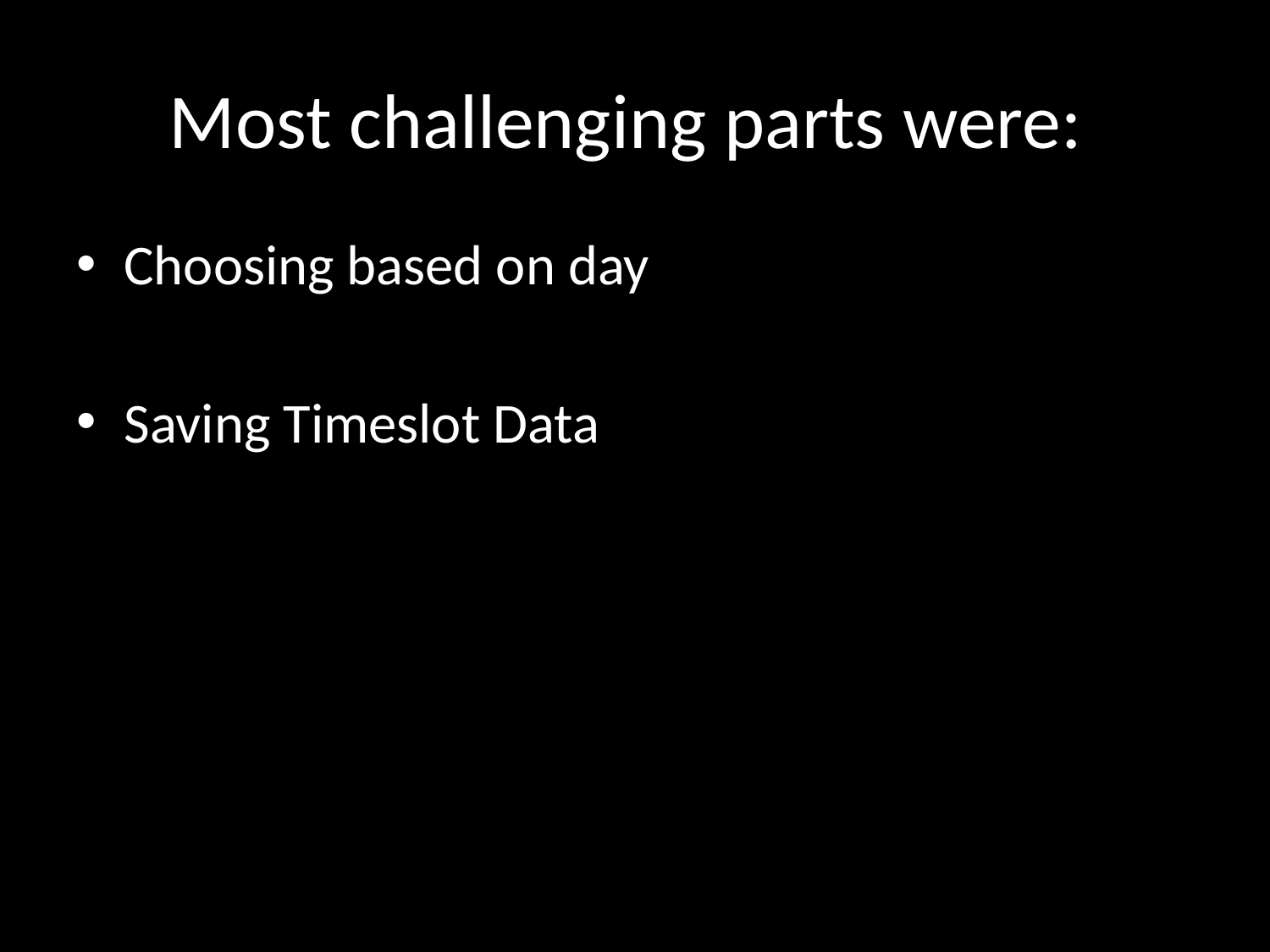

# Most challenging parts were:
Choosing based on day

Saving Timeslot Data